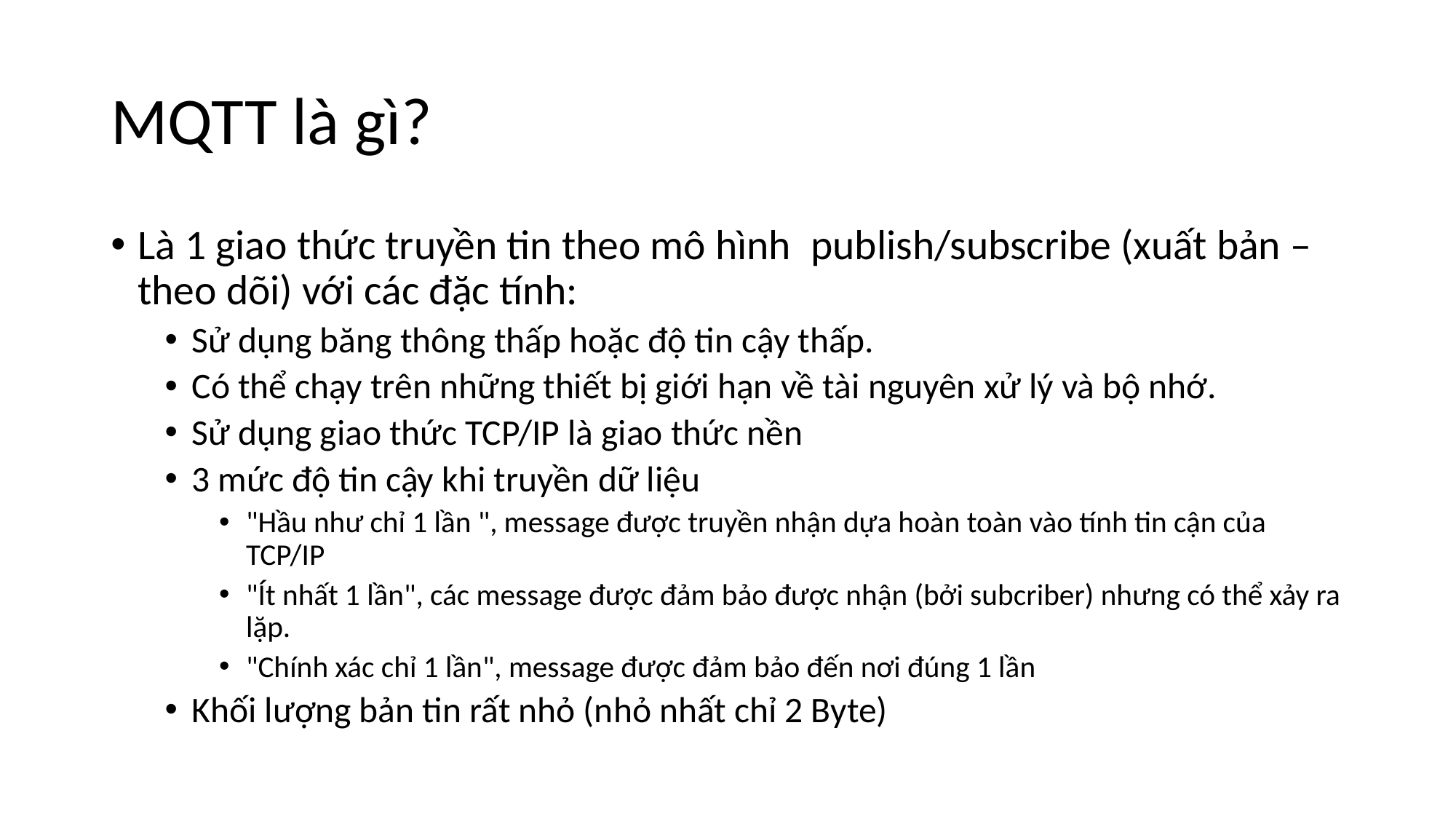

# MQTT là gì?
Là 1 giao thức truyền tin theo mô hình  publish/subscribe (xuất bản – theo dõi) với các đặc tính:
Sử dụng băng thông thấp hoặc độ tin cậy thấp.
Có thể chạy trên những thiết bị giới hạn về tài nguyên xử lý và bộ nhớ.
Sử dụng giao thức TCP/IP là giao thức nền
3 mức độ tin cậy khi truyền dữ liệu
"Hầu như chỉ 1 lần ", message được truyền nhận dựa hoàn toàn vào tính tin cận của TCP/IP
"Ít nhất 1 lần", các message được đảm bảo được nhận (bởi subcriber) nhưng có thể xảy ra lặp.
"Chính xác chỉ 1 lần", message được đảm bảo đến nơi đúng 1 lần
Khối lượng bản tin rất nhỏ (nhỏ nhất chỉ 2 Byte)